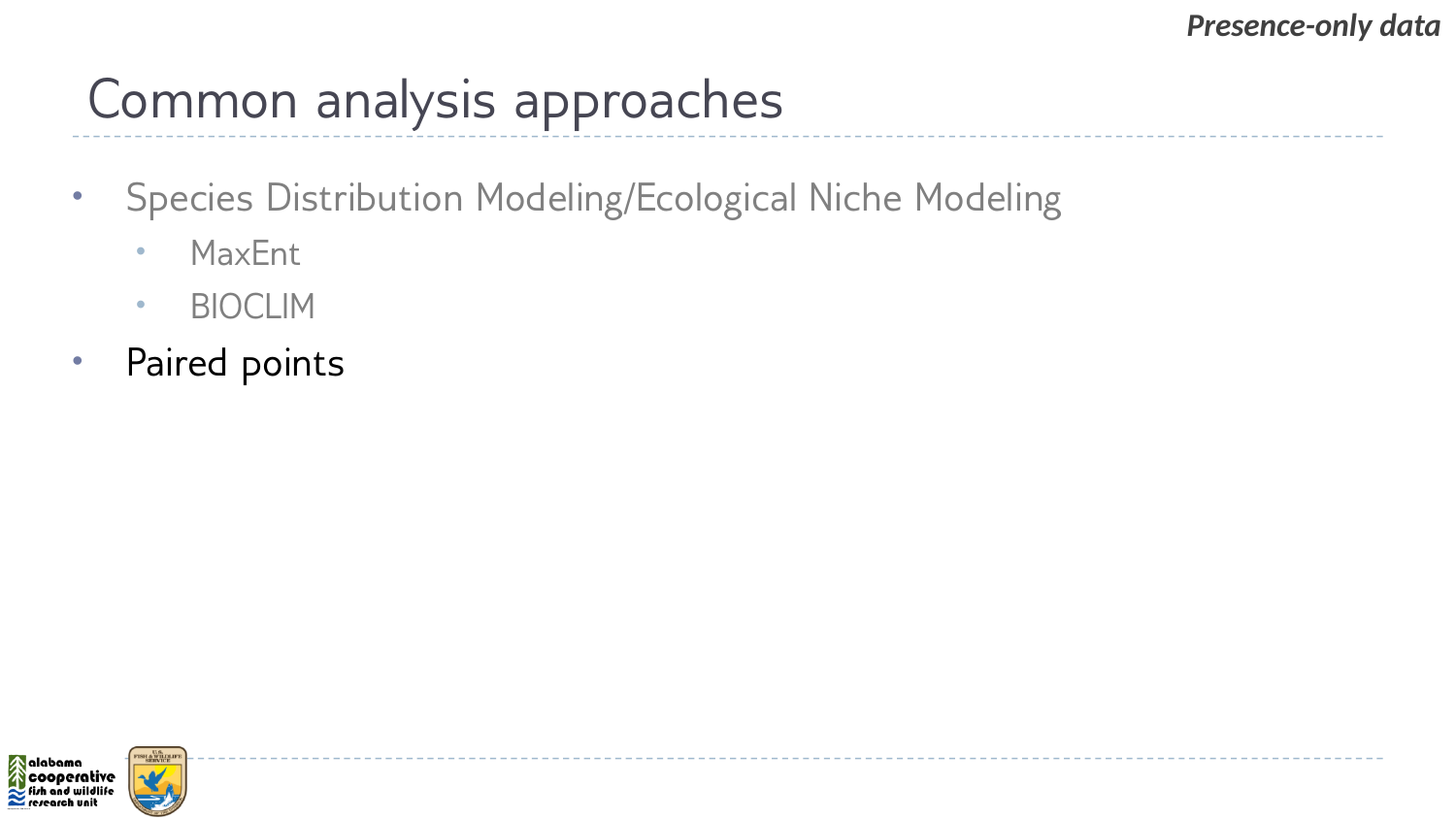

Presence-only data
# Common analysis approaches
Species Distribution Modeling/Ecological Niche Modeling
MaxEnt
BIOCLIM
Paired points